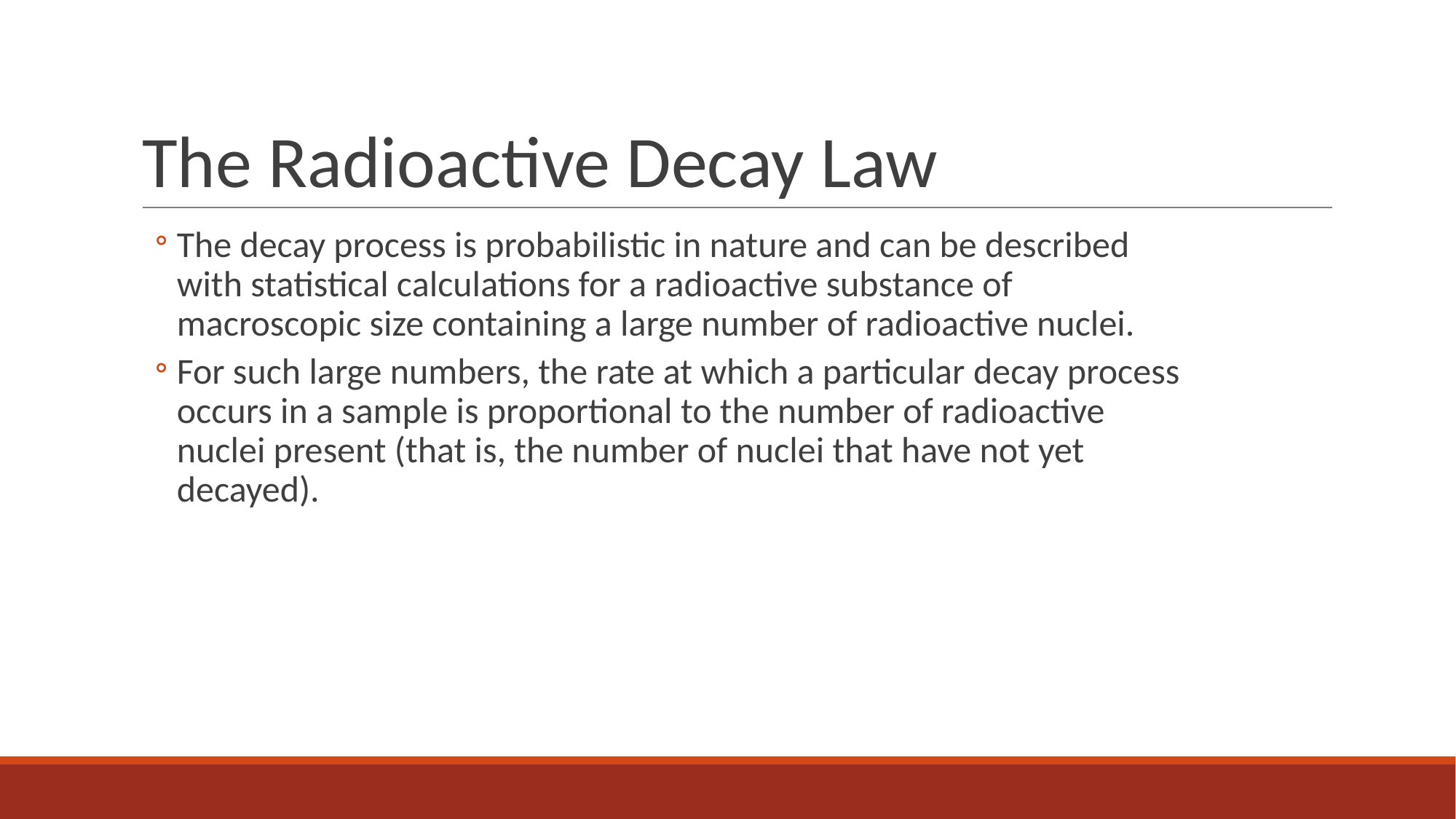

# The Radioactive Decay Law
The decay process is probabilistic in nature and can be described with statistical calculations for a radioactive substance of macroscopic size containing a large number of radioactive nuclei.
For such large numbers, the rate at which a particular decay process occurs in a sample is proportional to the number of radioactive nuclei present (that is, the number of nuclei that have not yet decayed).